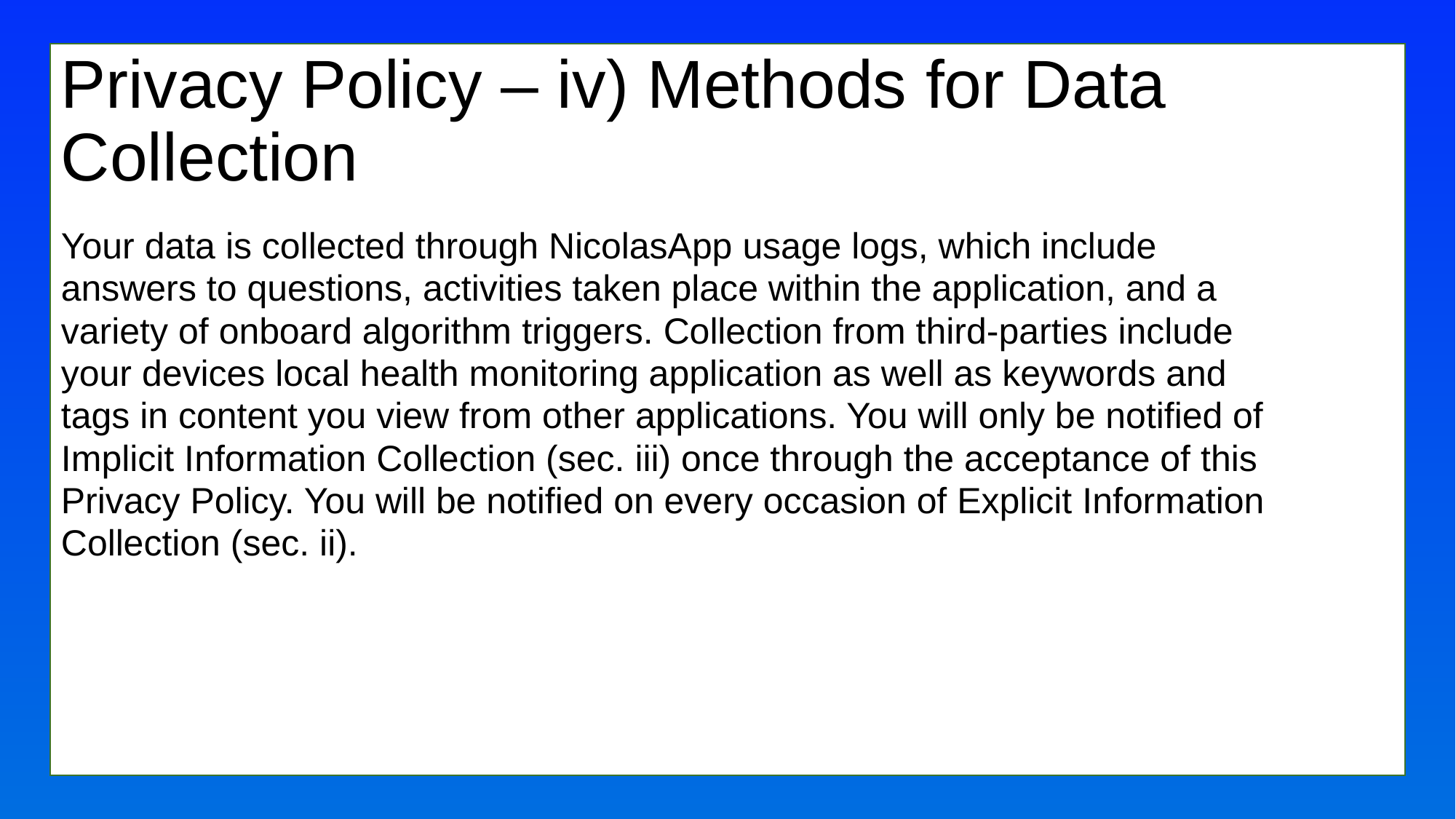

# Privacy Policy – iv) Methods for Data Collection
Your data is collected through NicolasApp usage logs, which include answers to questions, activities taken place within the application, and a variety of onboard algorithm triggers. Collection from third-parties include your devices local health monitoring application as well as keywords and tags in content you view from other applications. You will only be notified of Implicit Information Collection (sec. iii) once through the acceptance of this Privacy Policy. You will be notified on every occasion of Explicit Information Collection (sec. ii).